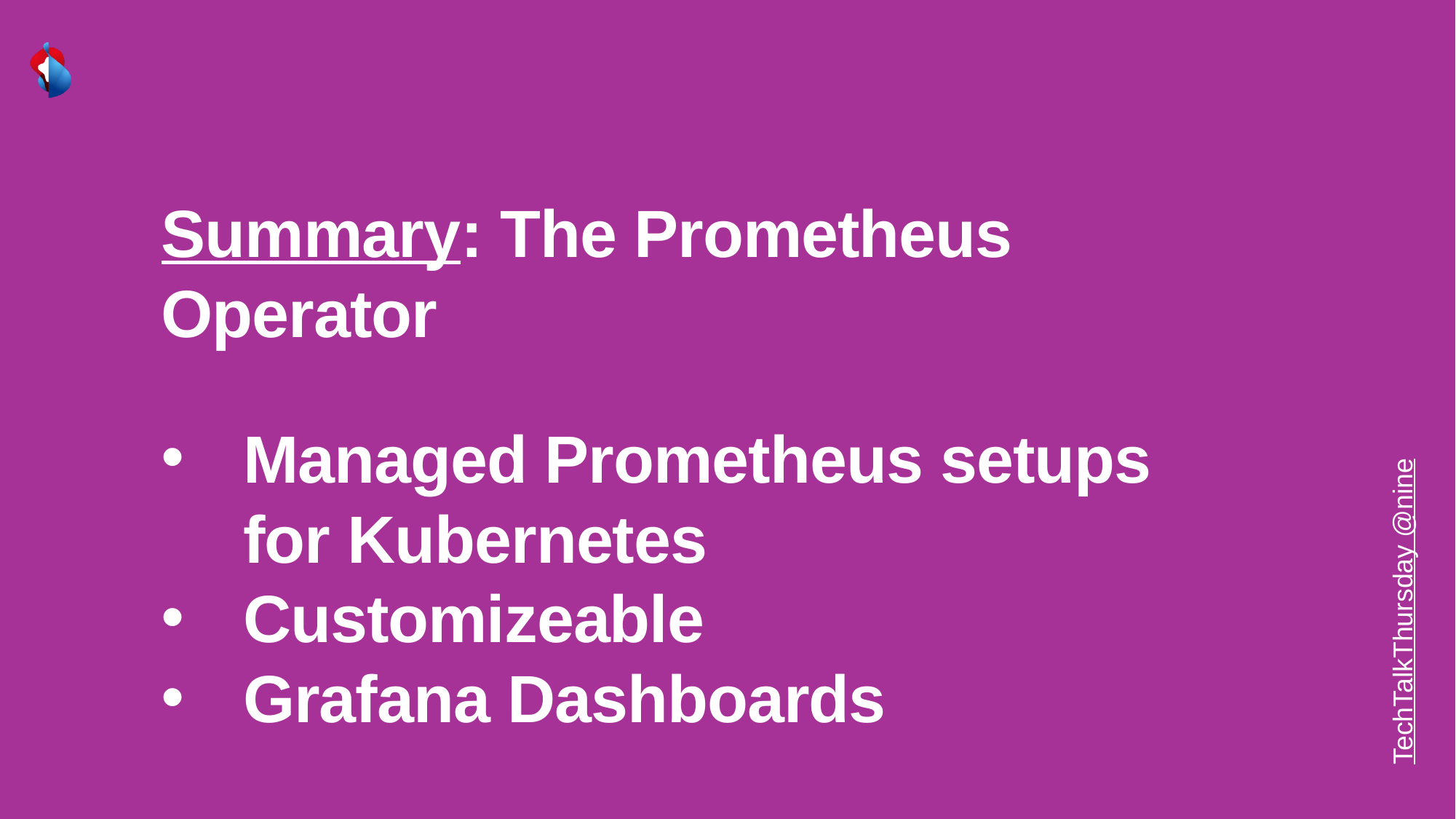

Summary: The Prometheus Operator

Managed Prometheus setups for Kubernetes
Customizeable
Grafana Dashboards

TechTalkThursday @nine